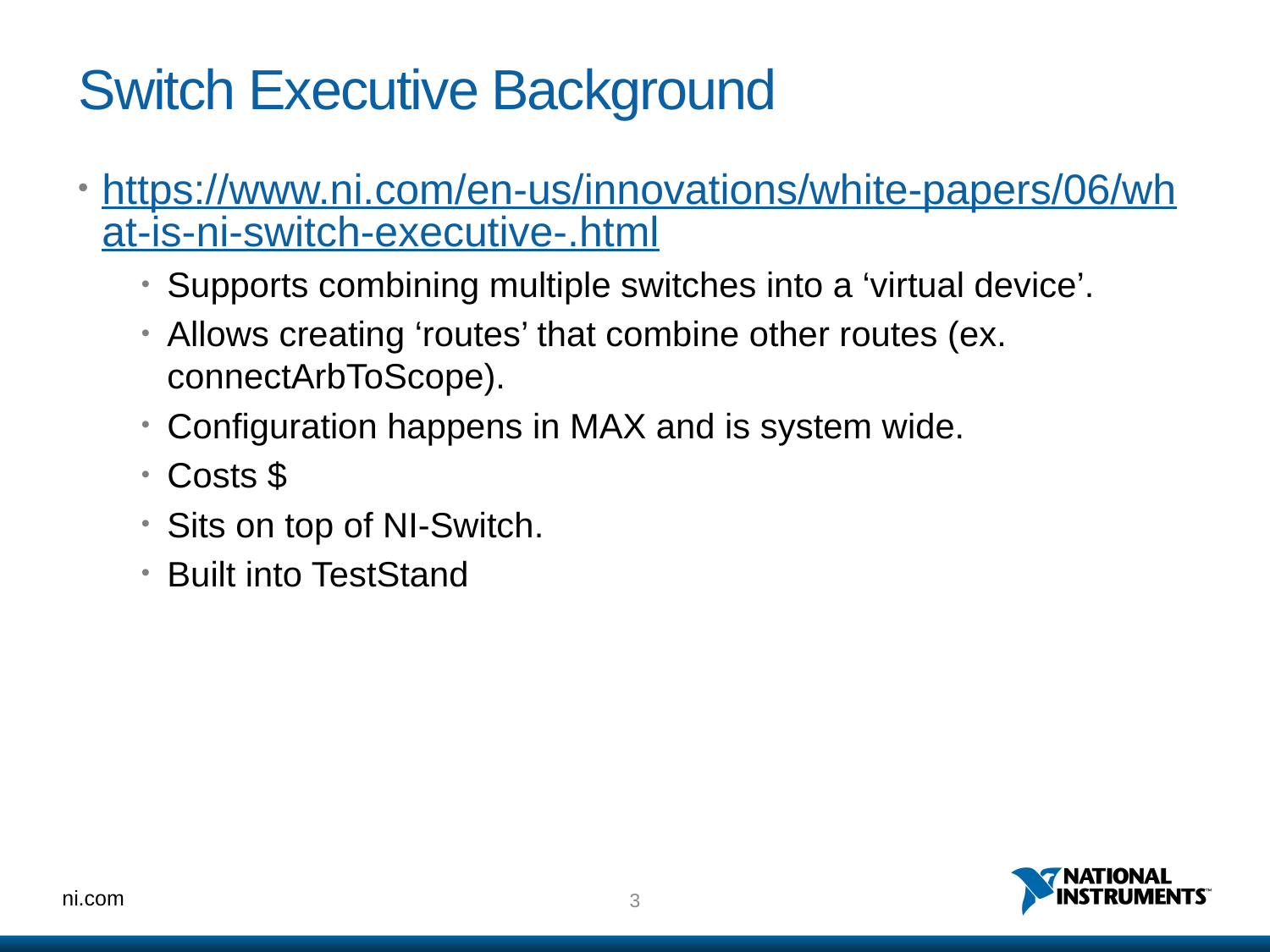

# Switch Executive Background
https://www.ni.com/en-us/innovations/white-papers/06/what-is-ni-switch-executive-.html
Supports combining multiple switches into a ‘virtual device’.
Allows creating ‘routes’ that combine other routes (ex. connectArbToScope).
Configuration happens in MAX and is system wide.
Costs $
Sits on top of NI-Switch.
Built into TestStand